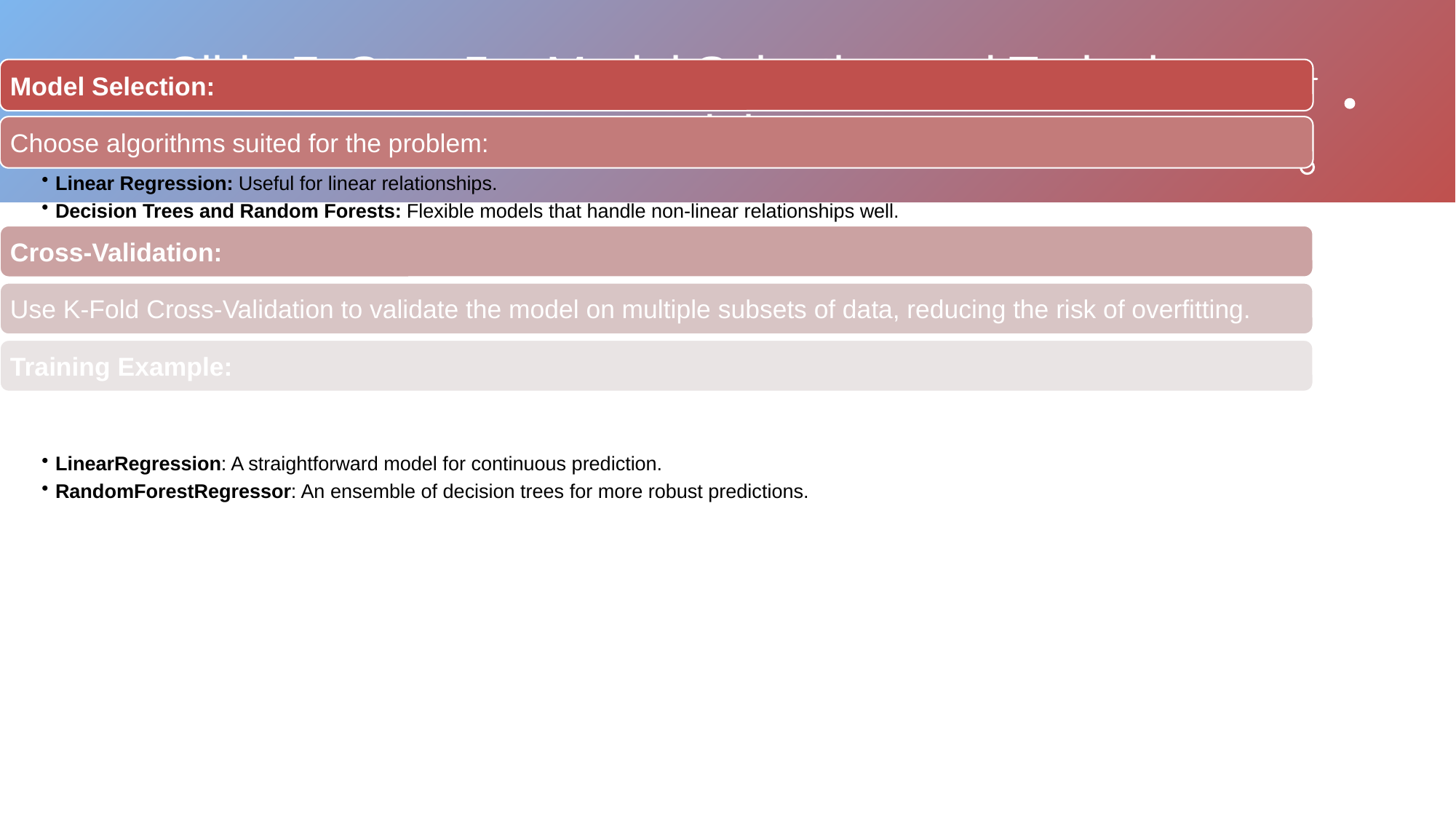

# Slide 7: Step 5 – Model Selection and Train the Model

Model Selection:
Choose algorithms suited for the problem:
Linear Regression: Useful for linear relationships.
Decision Trees and Random Forests: Flexible models that handle non-linear relationships well.
Cross-Validation:
Use K-Fold Cross-Validation to validate the model on multiple subsets of data, reducing the risk of overfitting.
Training Example:
Code example for training:
LinearRegression: A straightforward model for continuous prediction.
RandomForestRegressor: An ensemble of decision trees for more robust predictions.